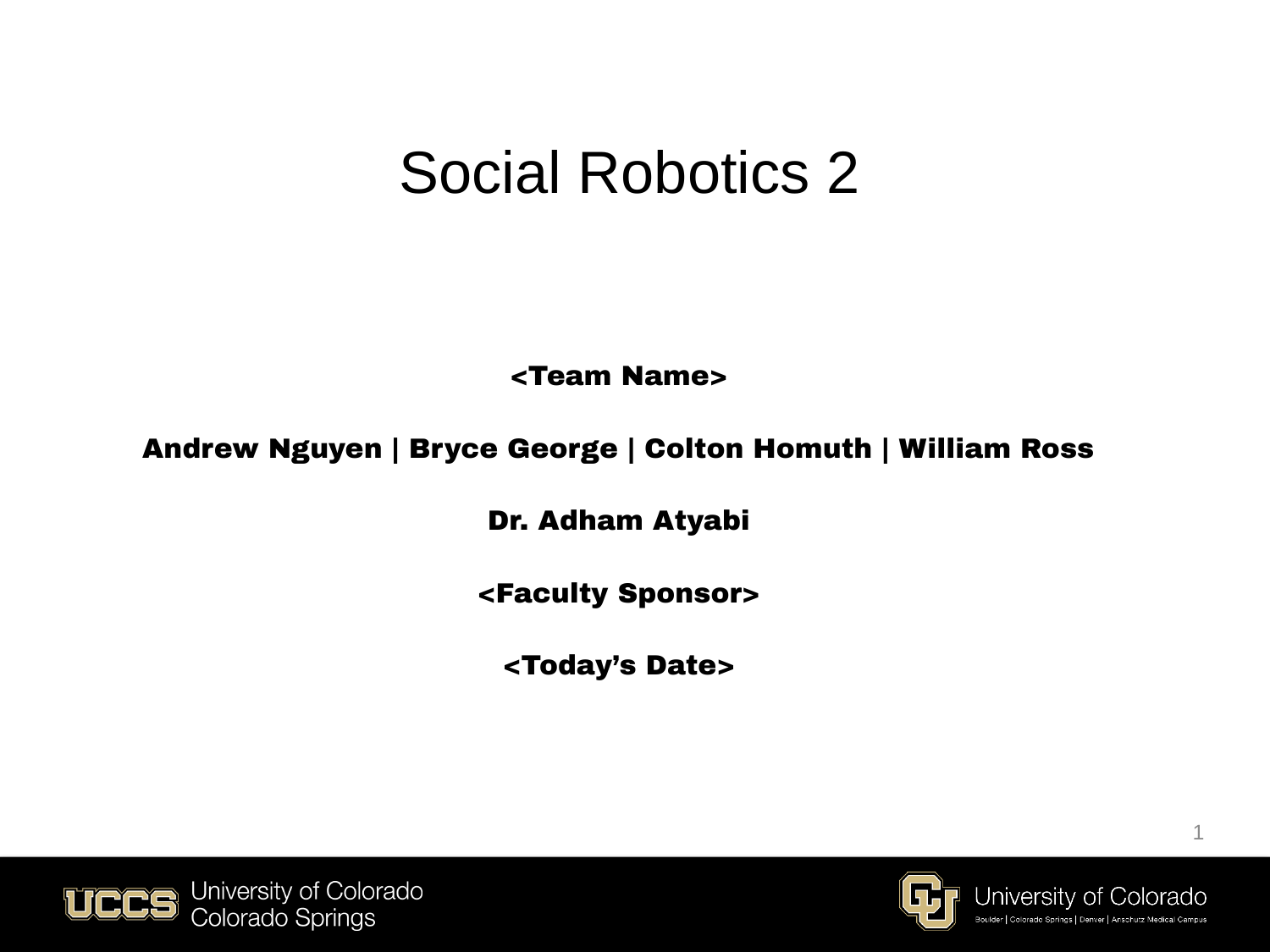

Social Robotics 2
<Team Name>
Andrew Nguyen | Bryce George | Colton Homuth | William Ross
Dr. Adham Atyabi
<Faculty Sponsor>
<Today’s Date>
1